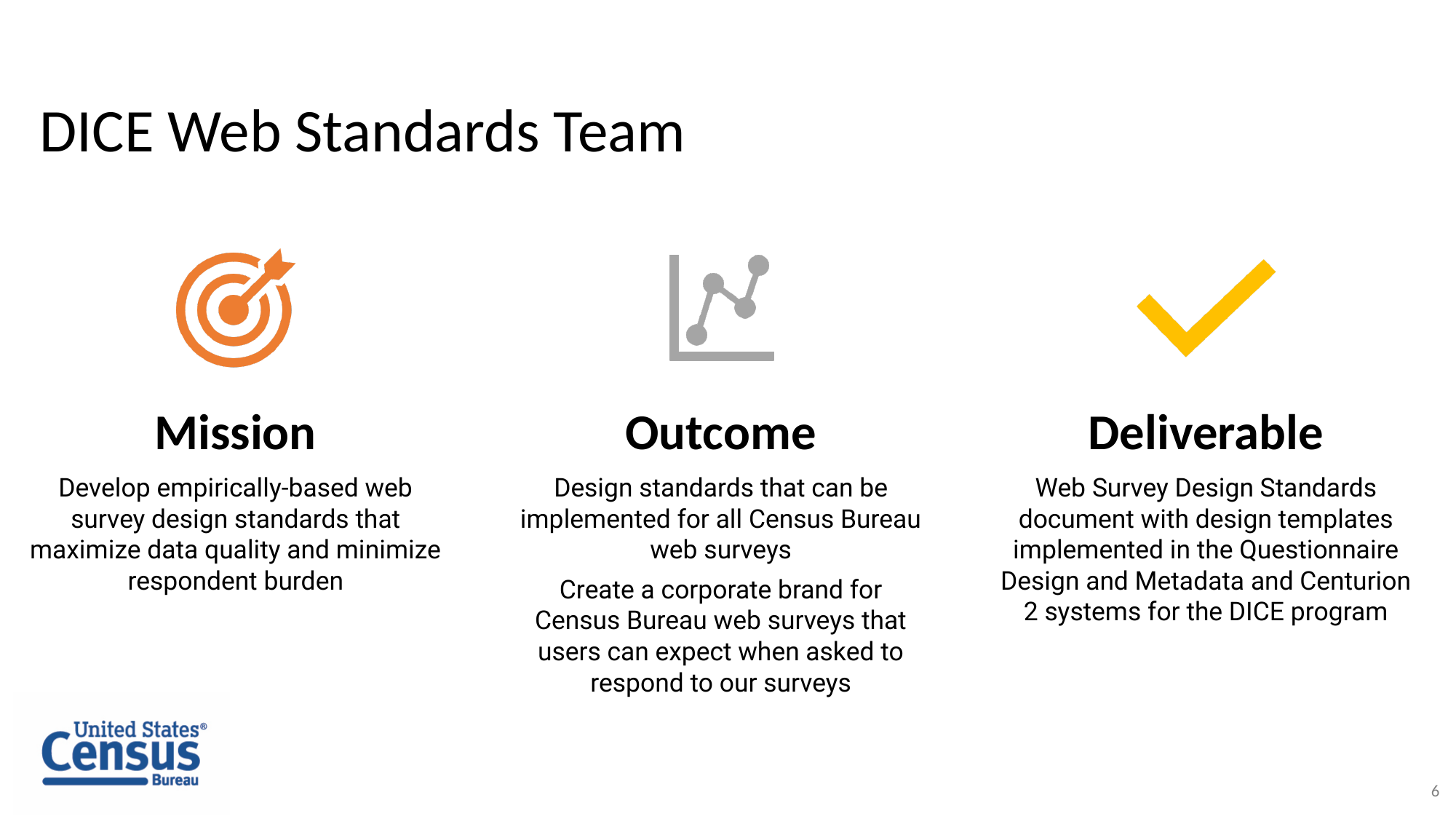

# DICE Web Standards Team
Mission
Develop empirically-based web survey design standards that maximize data quality and minimize respondent burden
Outcome
Design standards that can be implemented for all Census Bureau web surveys
Create a corporate brand for Census Bureau web surveys that users can expect when asked to respond to our surveys
Deliverable
Web Survey Design Standards document with design templates implemented in the Questionnaire Design and Metadata and Centurion 2 systems for the DICE program
6